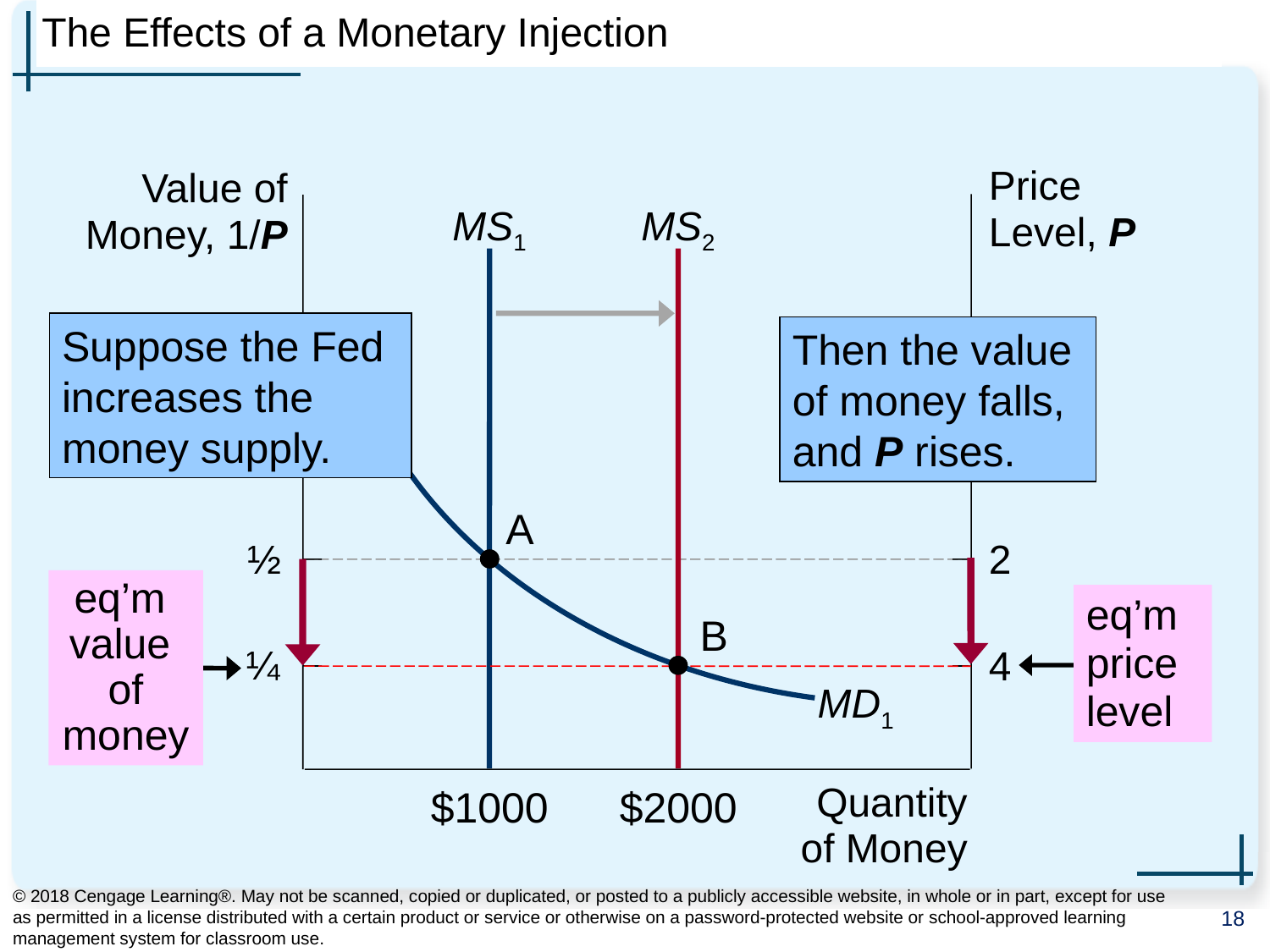

# The Effects of a Monetary Injection
0

Price
Level, P
Value of Money, 1/P

1
1
1.33
¾
½
2
¼
4
Quantity of Money

MS1

$1000
MS2

$2000

MD1
Suppose the Fed increases the money supply.

Then the value of money falls,
and P rises.
A

eq’m
value
of money

eq’m
price
level

B

© 2018 Cengage Learning®. May not be scanned, copied or duplicated, or posted to a publicly accessible website, in whole or in part, except for use as permitted in a license distributed with a certain product or service or otherwise on a password-protected website or school-approved learning management system for classroom use.
18